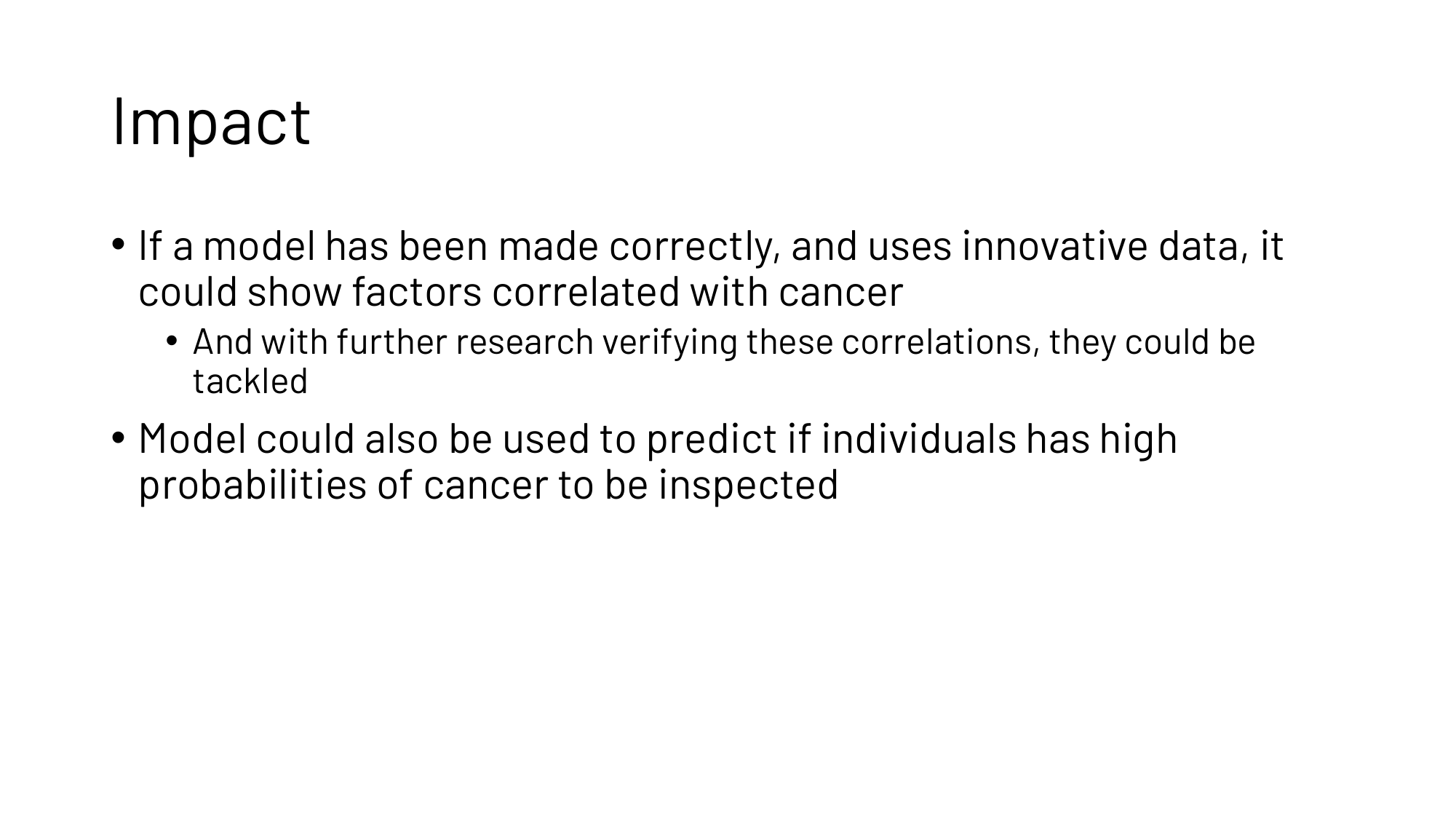

# Impact
If a model has been made correctly, and uses innovative data, it could show factors correlated with cancer
And with further research verifying these correlations, they could be tackled
Model could also be used to predict if individuals has high probabilities of cancer to be inspected